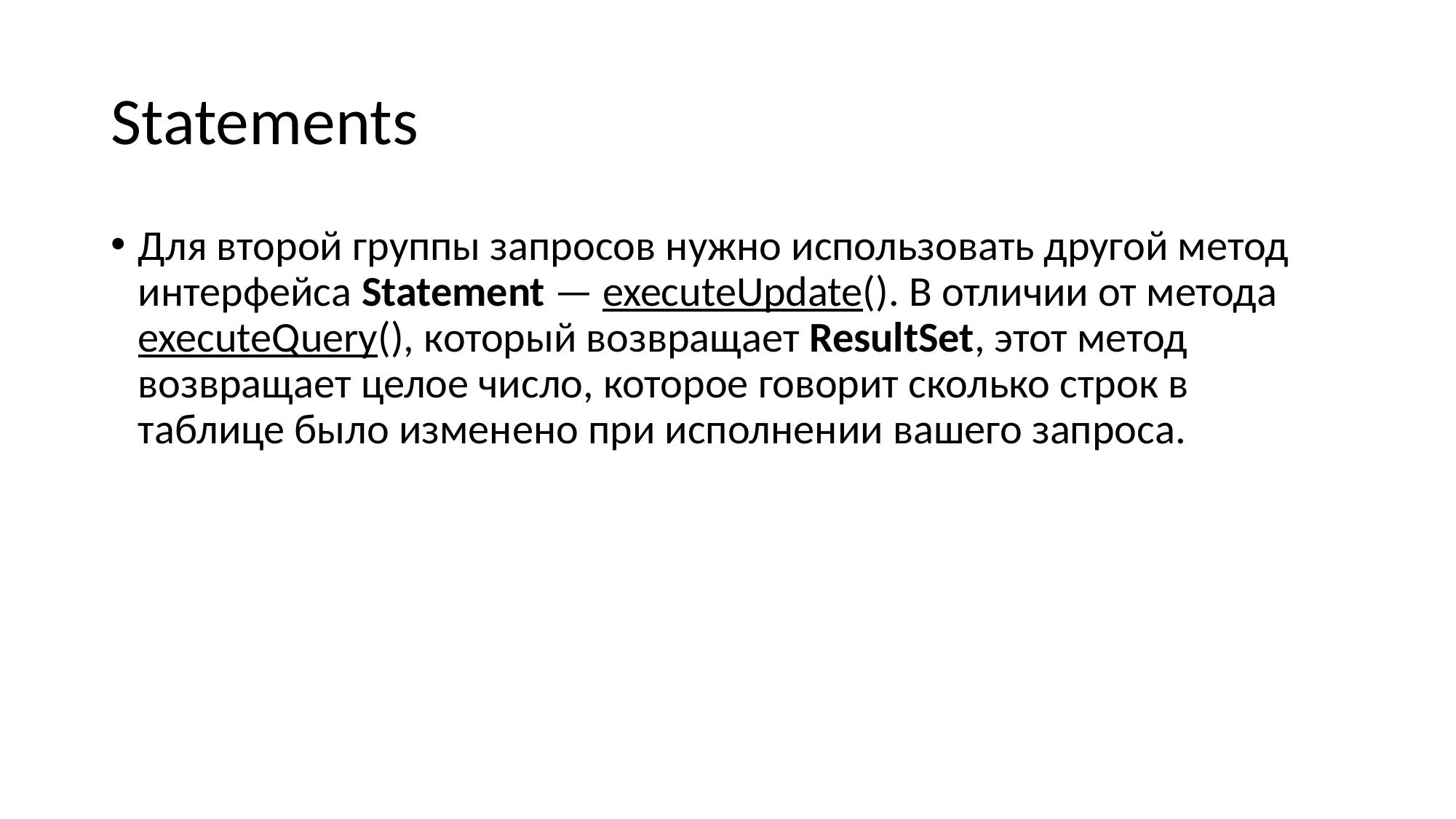

# Statements
Для второй группы запросов нужно использовать другой метод интерфейса Statement — executeUpdate(). В отличии от метода executeQuery(), который возвращает ResultSet, этот метод возвращает целое число, которое говорит сколько строк в таблице было изменено при исполнении вашего запроса.